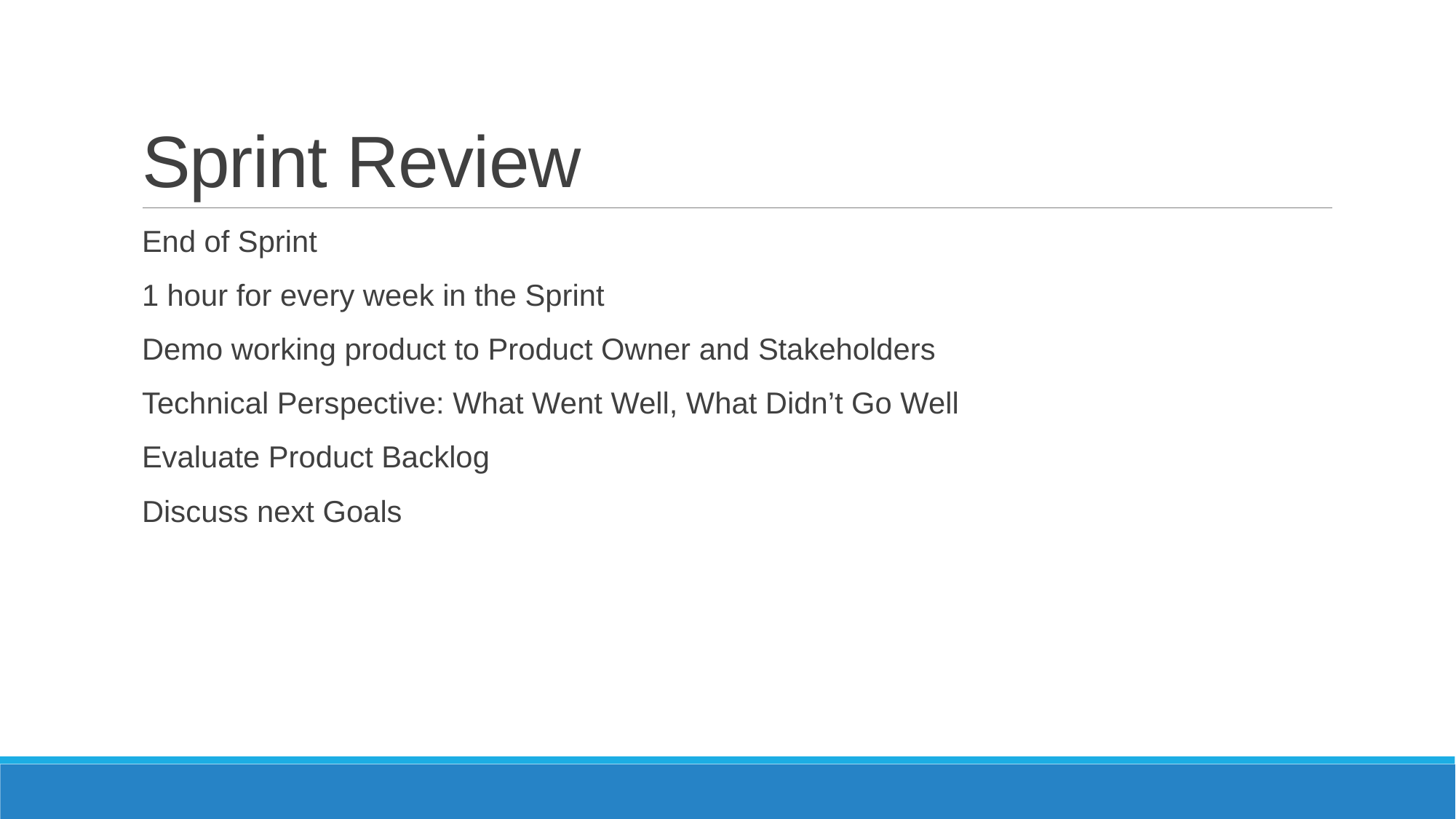

# Sprint Review
End of Sprint
1 hour for every week in the Sprint
Demo working product to Product Owner and Stakeholders
Technical Perspective: What Went Well, What Didn’t Go Well
Evaluate Product Backlog
Discuss next Goals